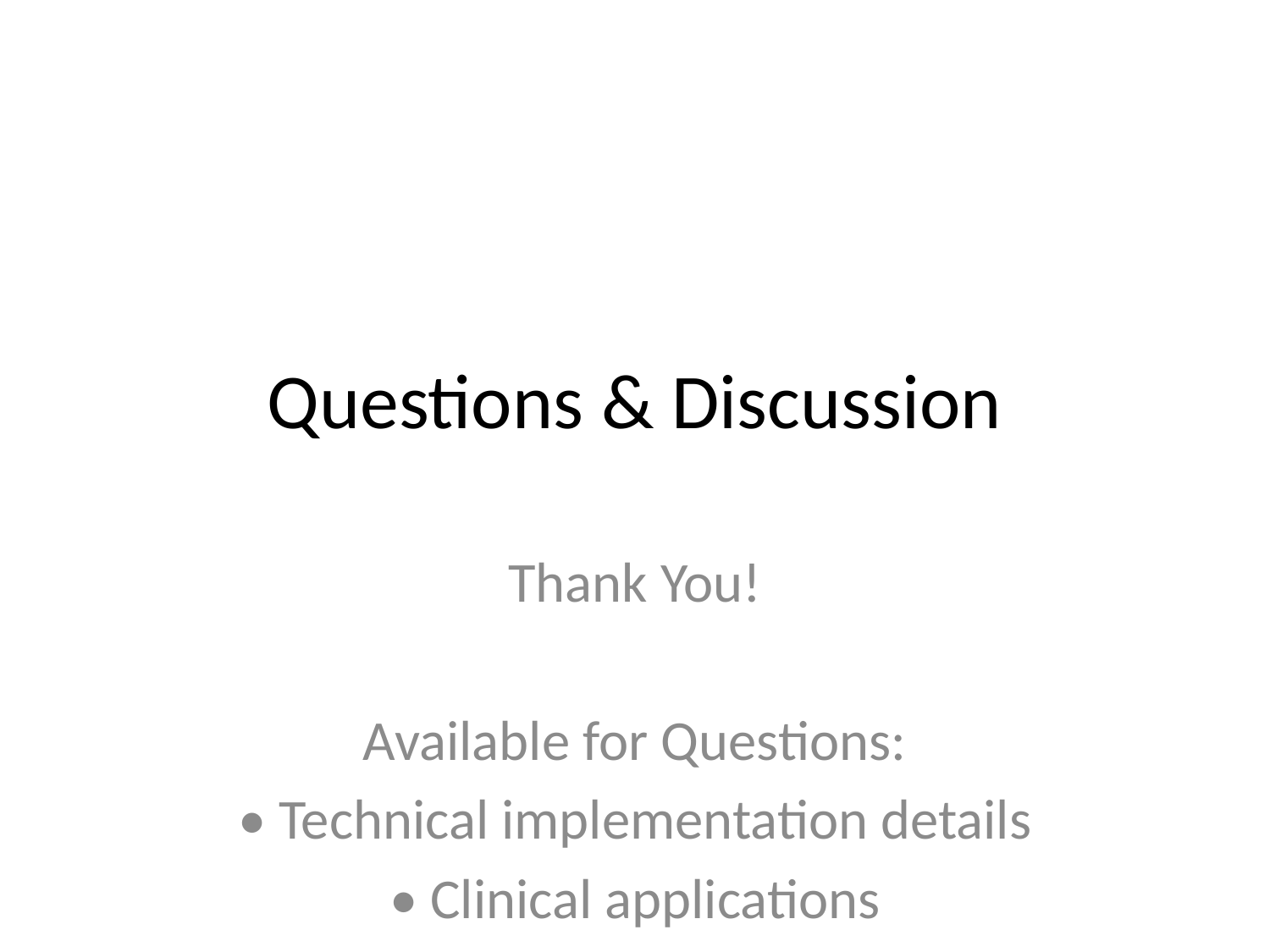

# Questions & Discussion
Thank You!

Available for Questions:
• Technical implementation details
• Clinical applications
• Future research directions
• Collaboration opportunities

Contact: [your.email@university.edu]